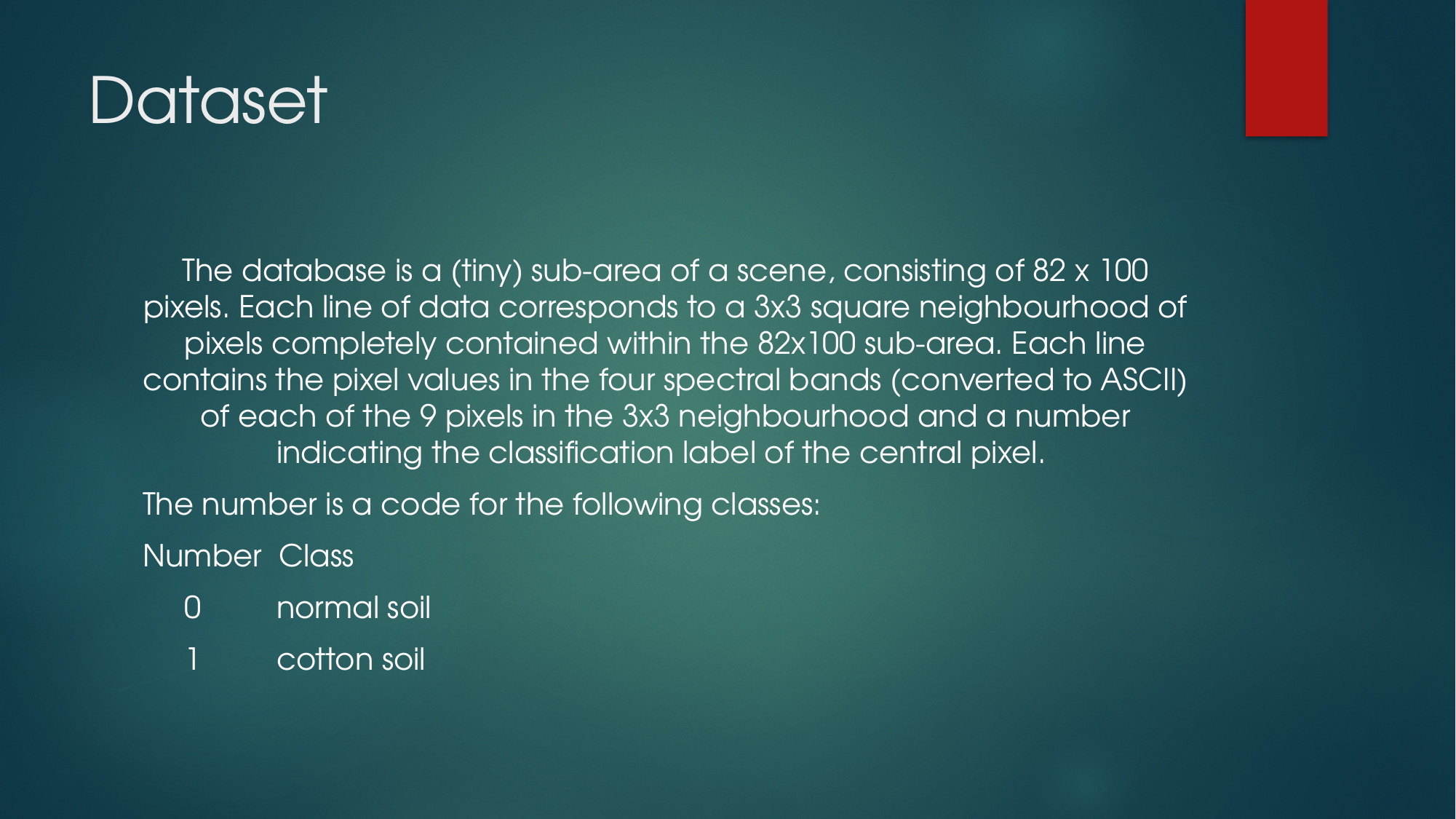

# Dataset
The database is a (tiny) sub-area of a scene, consisting of 82 x 100 pixels. Each line of data corresponds to a 3x3 square neighbourhood of pixels completely contained within the 82x100 sub-area. Each line contains the pixel values in the four spectral bands (converted to ASCII) of each of the 9 pixels in the 3x3 neighbourhood and a number indicating the classification label of the central pixel.
The number is a code for the following classes:
Number  Class
     0         normal soil
     1         cotton soil